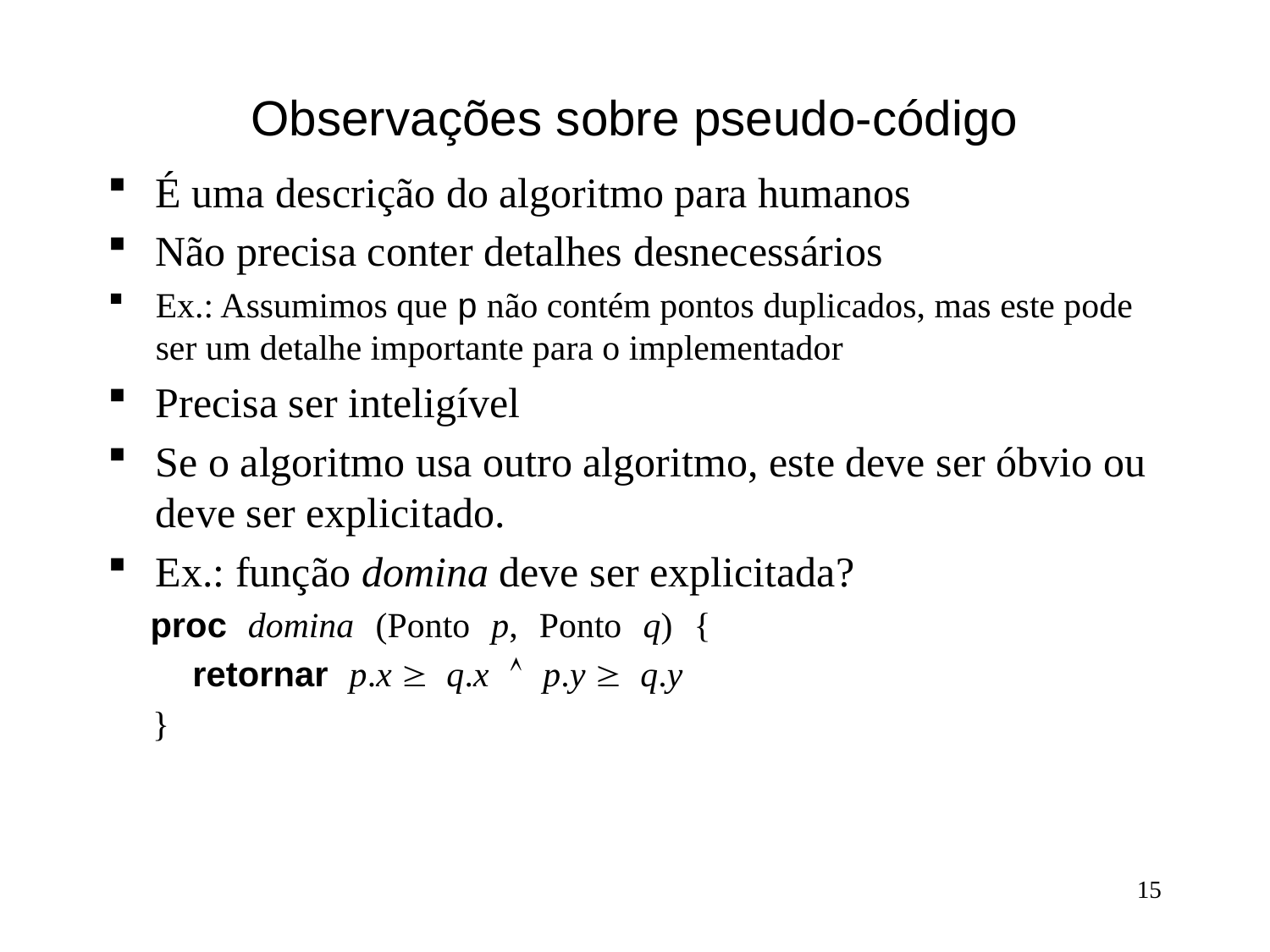

# Observações sobre pseudo-código
É uma descrição do algoritmo para humanos
Não precisa conter detalhes desnecessários
Ex.: Assumimos que p não contém pontos duplicados, mas este pode ser um detalhe importante para o implementador
Precisa ser inteligível
Se o algoritmo usa outro algoritmo, este deve ser óbvio ou deve ser explicitado.
Ex.: função domina deve ser explicitada?
  proc domina (Ponto p, Ponto q) {
    retornar p.x ≥ q.x ∧ p.y ≥ q.y
     }

15